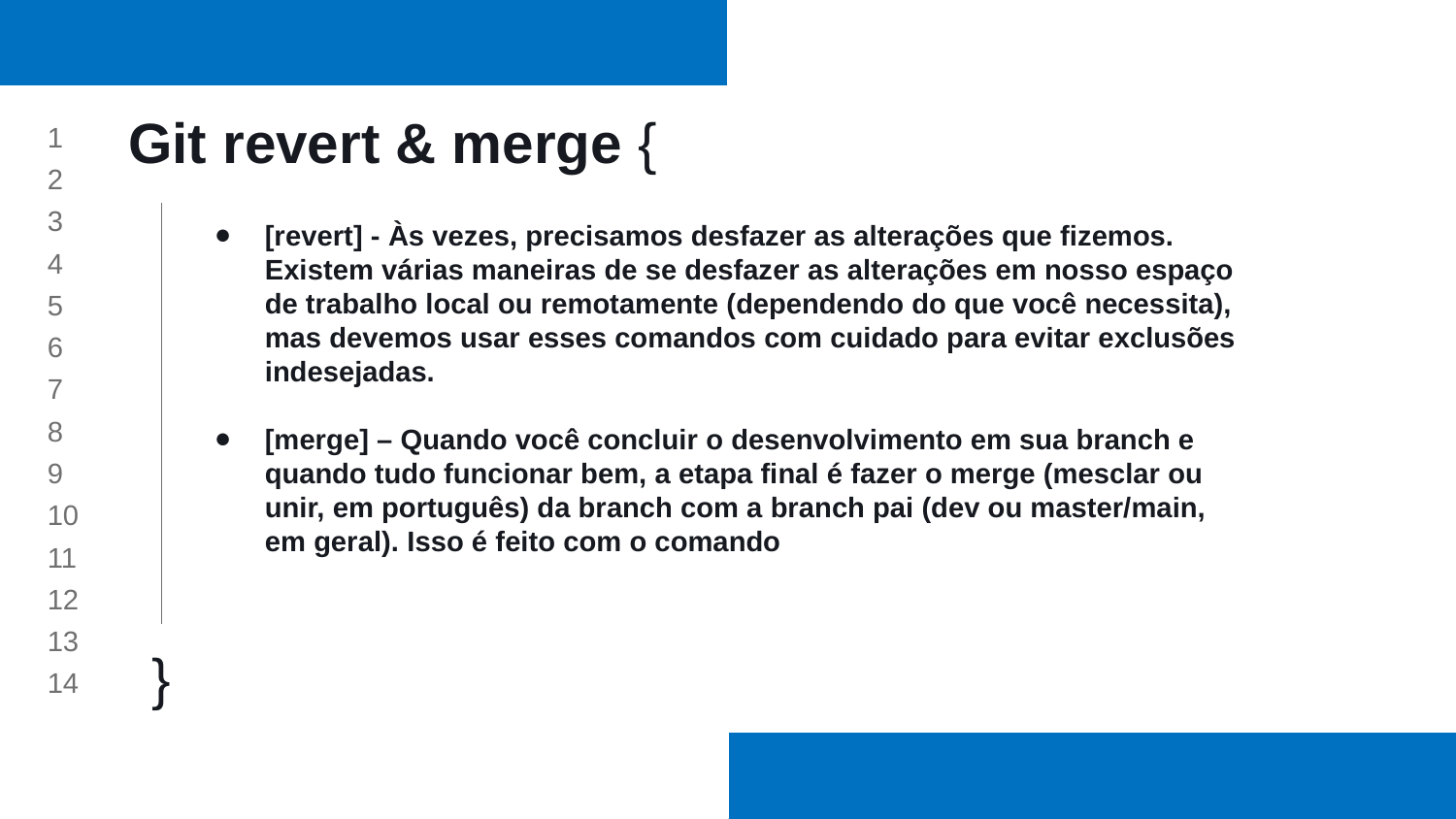

# Git revert & merge {
}
[revert] - Às vezes, precisamos desfazer as alterações que fizemos. Existem várias maneiras de se desfazer as alterações em nosso espaço de trabalho local ou remotamente (dependendo do que você necessita), mas devemos usar esses comandos com cuidado para evitar exclusões indesejadas.

[merge] – Quando você concluir o desenvolvimento em sua branch e quando tudo funcionar bem, a etapa final é fazer o merge (mesclar ou unir, em português) da branch com a branch pai (dev ou master/main, em geral). Isso é feito com o comando